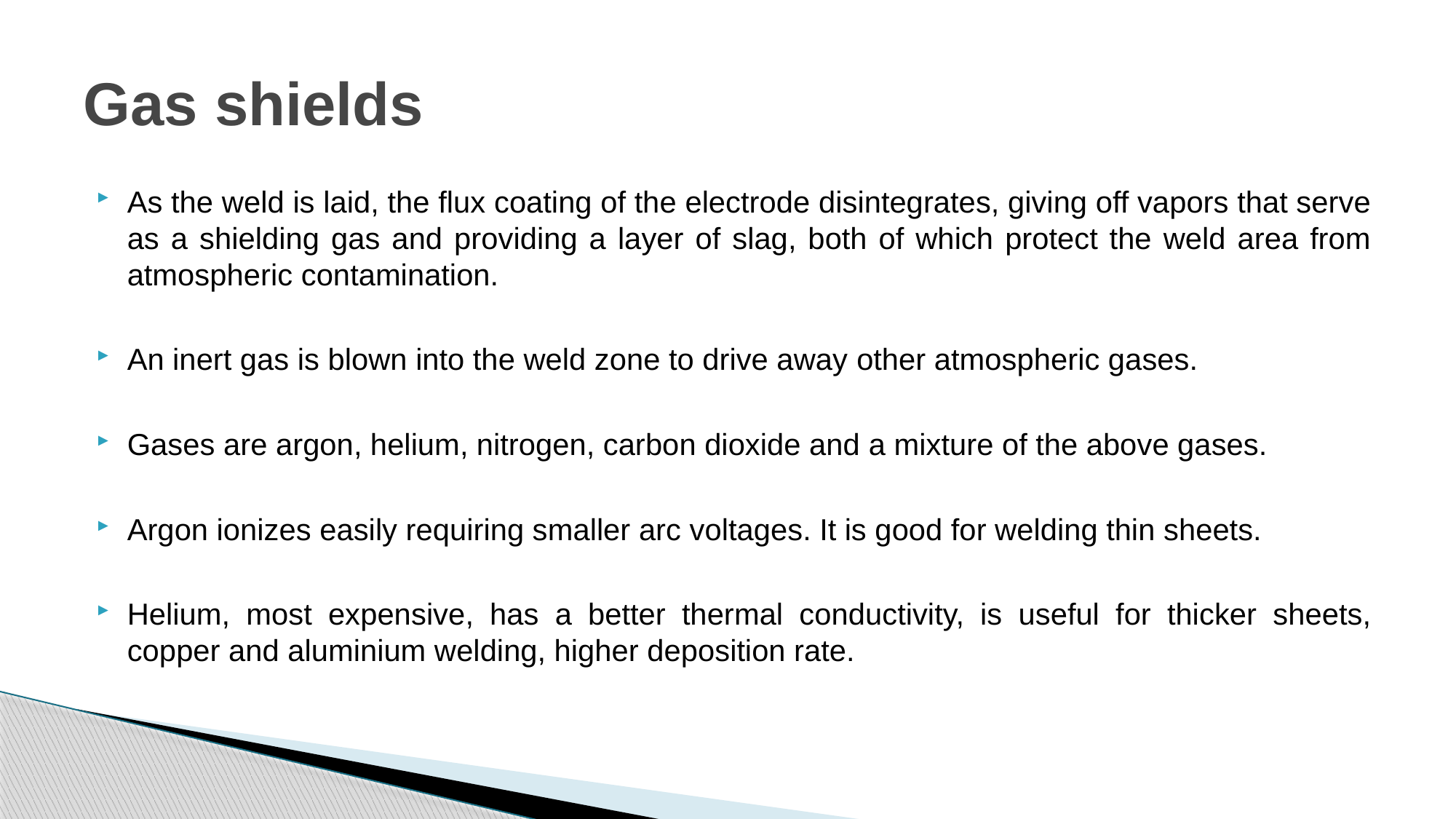

# Gas shields
As the weld is laid, the flux coating of the electrode disintegrates, giving off vapors that serve as a shielding gas and providing a layer of slag, both of which protect the weld area from atmospheric contamination.

An inert gas is blown into the weld zone to drive away other atmospheric gases.

Gases are argon, helium, nitrogen, carbon dioxide and a mixture of the above gases.

Argon ionizes easily requiring smaller arc voltages. It is good for welding thin sheets.

Helium, most expensive, has a better thermal conductivity, is useful for thicker sheets, copper and aluminium welding, higher deposition rate.